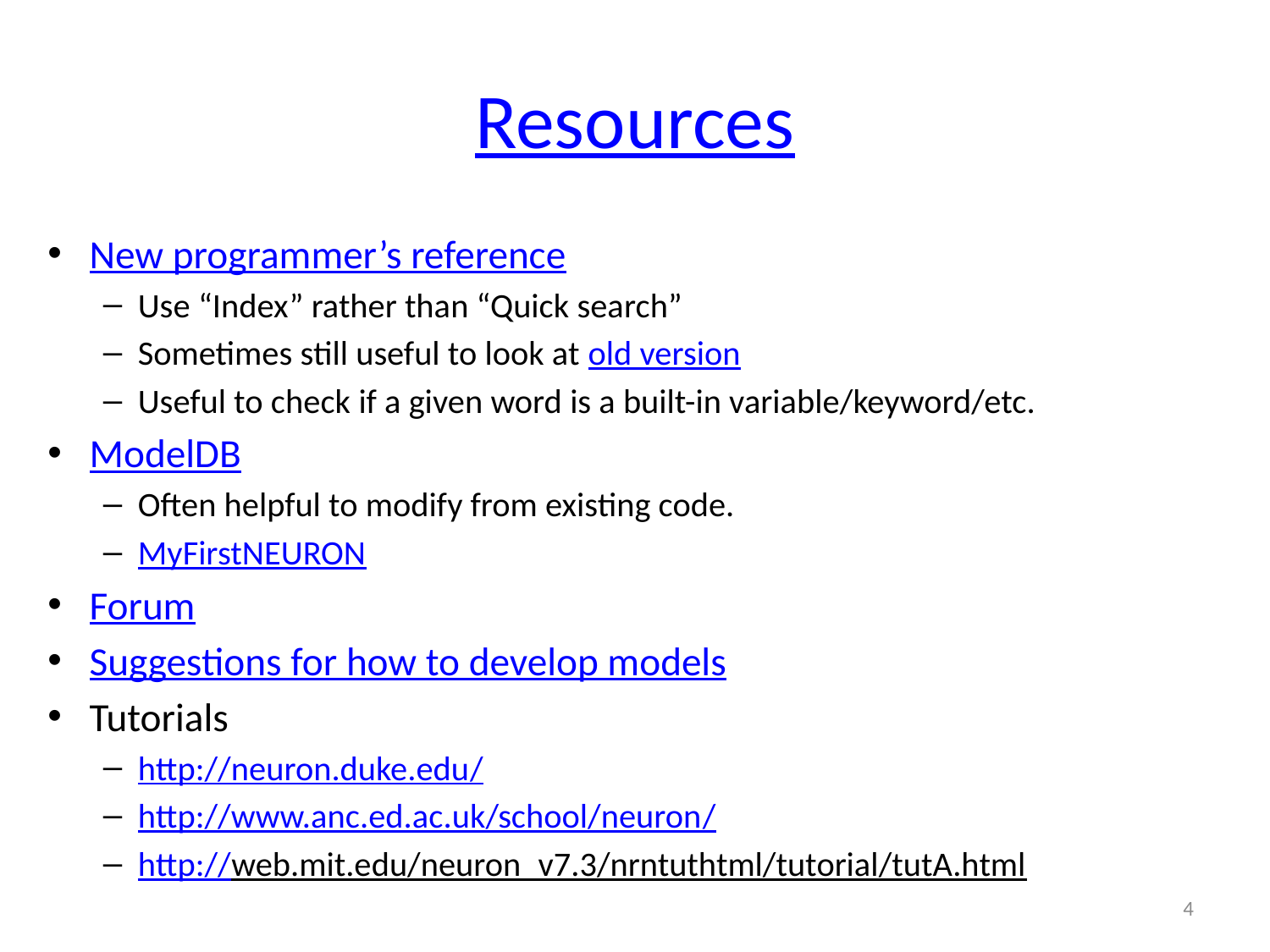

# Resources
New programmer’s reference
Use “Index” rather than “Quick search”
Sometimes still useful to look at old version
Useful to check if a given word is a built-in variable/keyword/etc.
ModelDB
Often helpful to modify from existing code.
MyFirstNEURON
Forum
Suggestions for how to develop models
Tutorials
http://neuron.duke.edu/
http://www.anc.ed.ac.uk/school/neuron/
http://web.mit.edu/neuron_v7.3/nrntuthtml/tutorial/tutA.html

4